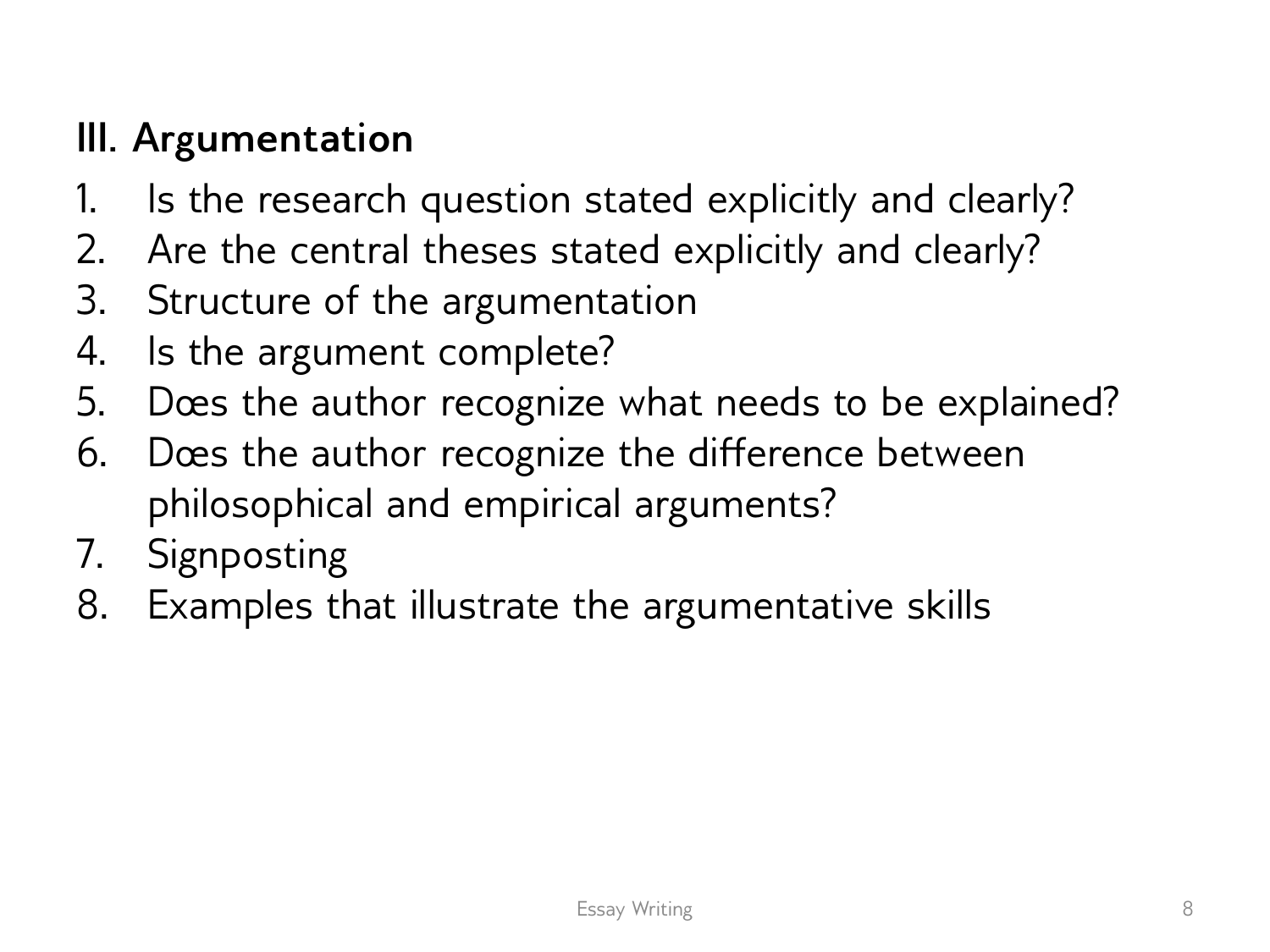

III. Argumentation
Is the research question stated explicitly and clearly?
Are the central theses stated explicitly and clearly?
Structure of the argumentation
Is the argument complete?
Does the author recognize what needs to be explained?
Does the author recognize the difference between philosophical and empirical arguments?
Signposting
Examples that illustrate the argumentative skills

Essay Writing
8